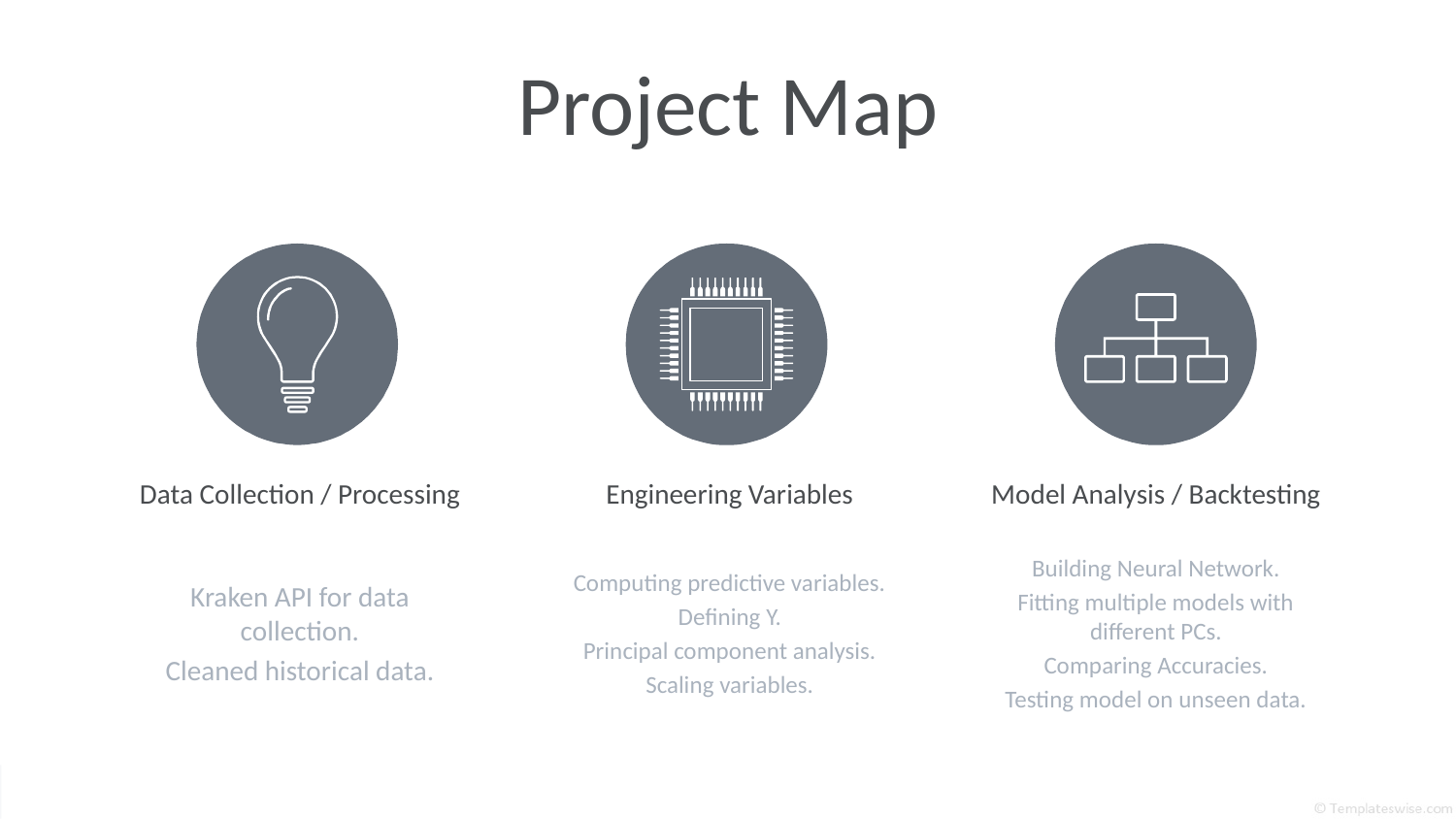

# Project Map
Data Collection / Processing
Engineering Variables
Model Analysis / Backtesting
Kraken API for data collection.
Cleaned historical data.
Computing predictive variables.
Defining Y.
Principal component analysis.
Scaling variables.
Building Neural Network.
Fitting multiple models with different PCs.
Comparing Accuracies.
Testing model on unseen data.